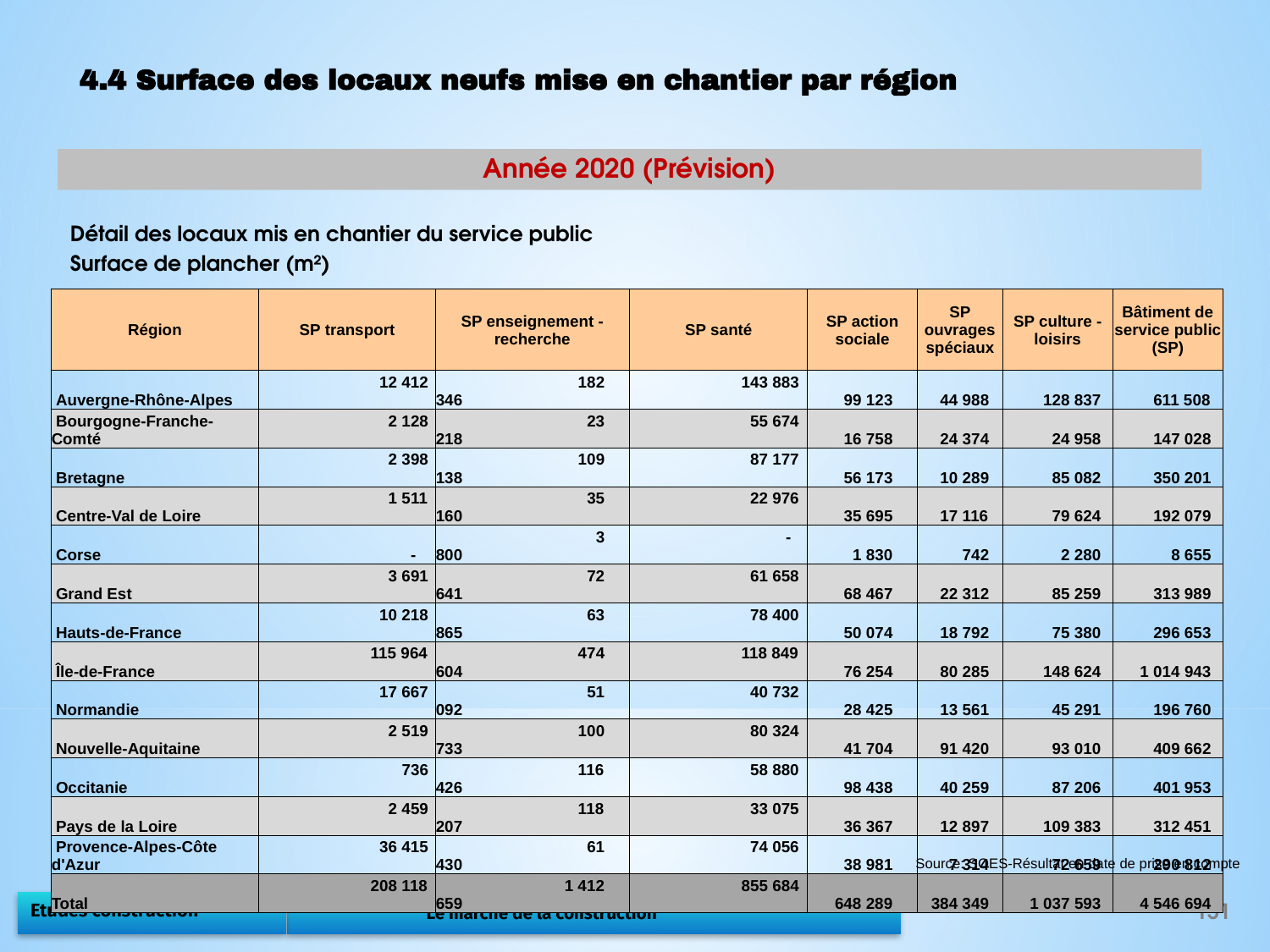

4.4 Surface des locaux neufs mise en chantier par région
Année 2020 (Prévision)
Détail des locaux mis en chantier du service public
Surface de plancher (m²)
| Région | SP transport | SP enseignement - recherche | SP santé | SP action sociale | SP ouvrages spéciaux | SP culture - loisirs | Bâtiment de service public (SP) |
| --- | --- | --- | --- | --- | --- | --- | --- |
| Auvergne-Rhône-Alpes | 12 412 | 182 346 | 143 883 | 99 123 | 44 988 | 128 837 | 611 508 |
| Bourgogne-Franche-Comté | 2 128 | 23 218 | 55 674 | 16 758 | 24 374 | 24 958 | 147 028 |
| Bretagne | 2 398 | 109 138 | 87 177 | 56 173 | 10 289 | 85 082 | 350 201 |
| Centre-Val de Loire | 1 511 | 35 160 | 22 976 | 35 695 | 17 116 | 79 624 | 192 079 |
| Corse | - | 3 800 | - | 1 830 | 742 | 2 280 | 8 655 |
| Grand Est | 3 691 | 72 641 | 61 658 | 68 467 | 22 312 | 85 259 | 313 989 |
| Hauts-de-France | 10 218 | 63 865 | 78 400 | 50 074 | 18 792 | 75 380 | 296 653 |
| Île-de-France | 115 964 | 474 604 | 118 849 | 76 254 | 80 285 | 148 624 | 1 014 943 |
| Normandie | 17 667 | 51 092 | 40 732 | 28 425 | 13 561 | 45 291 | 196 760 |
| Nouvelle-Aquitaine | 2 519 | 100 733 | 80 324 | 41 704 | 91 420 | 93 010 | 409 662 |
| Occitanie | 736 | 116 426 | 58 880 | 98 438 | 40 259 | 87 206 | 401 953 |
| Pays de la Loire | 2 459 | 118 207 | 33 075 | 36 367 | 12 897 | 109 383 | 312 451 |
| Provence-Alpes-Côte d'Azur | 36 415 | 61 430 | 74 056 | 38 981 | 7 314 | 72 659 | 290 812 |
| Total | 208 118 | 1 412 659 | 855 684 | 648 289 | 384 349 | 1 037 593 | 4 546 694 |
Source: SOES-Résultat en date de prise en compte
151